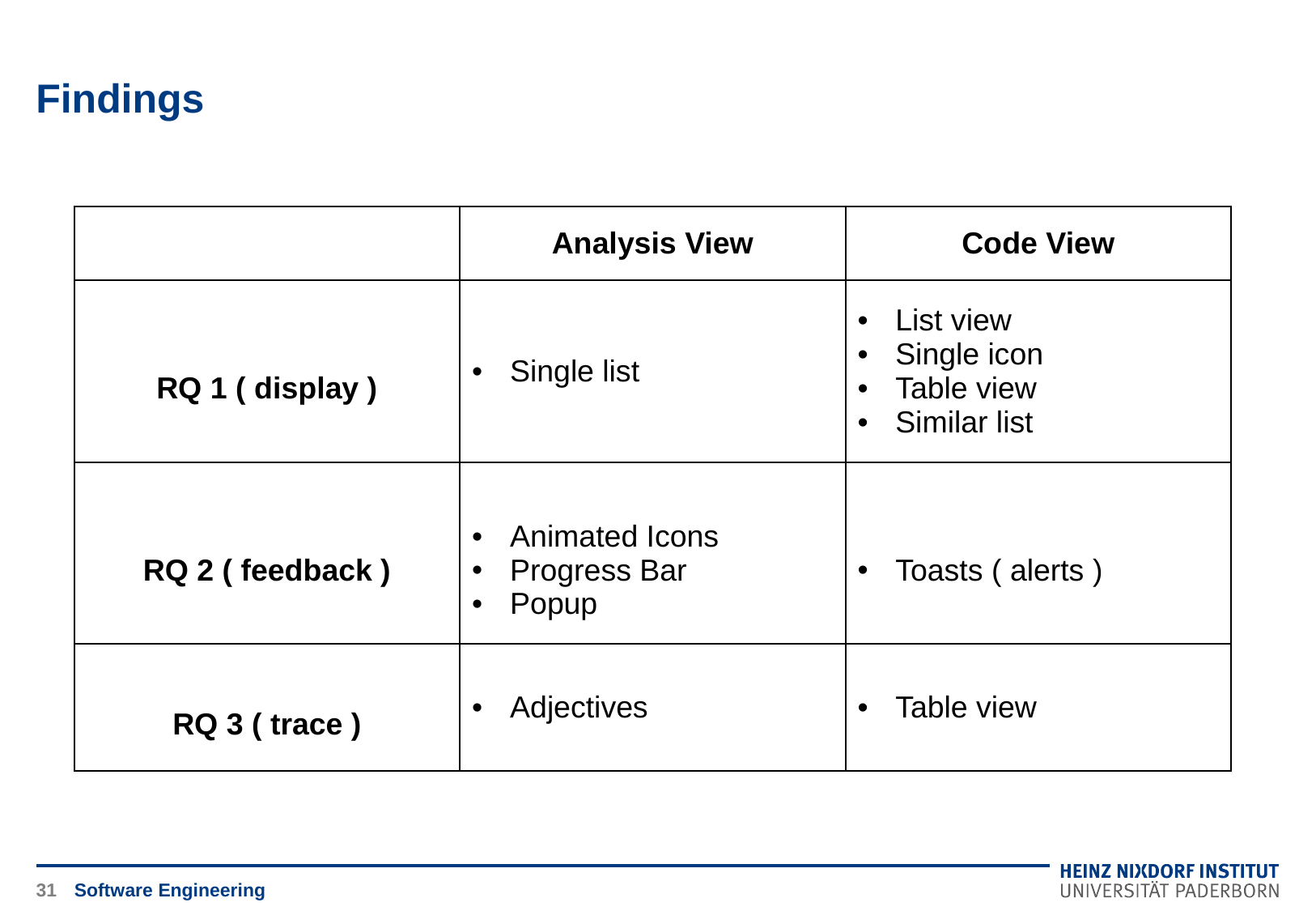

# Findings
|  | Analysis View | Code View |
| --- | --- | --- |
| RQ 1 ( display ) | Single list | List view Single icon Table view Similar list |
| RQ 2 ( feedback ) | Animated Icons Progress Bar Popup | Toasts ( alerts ) |
| RQ 3 ( trace ) | Adjectives | Table view |
31
Software Engineering